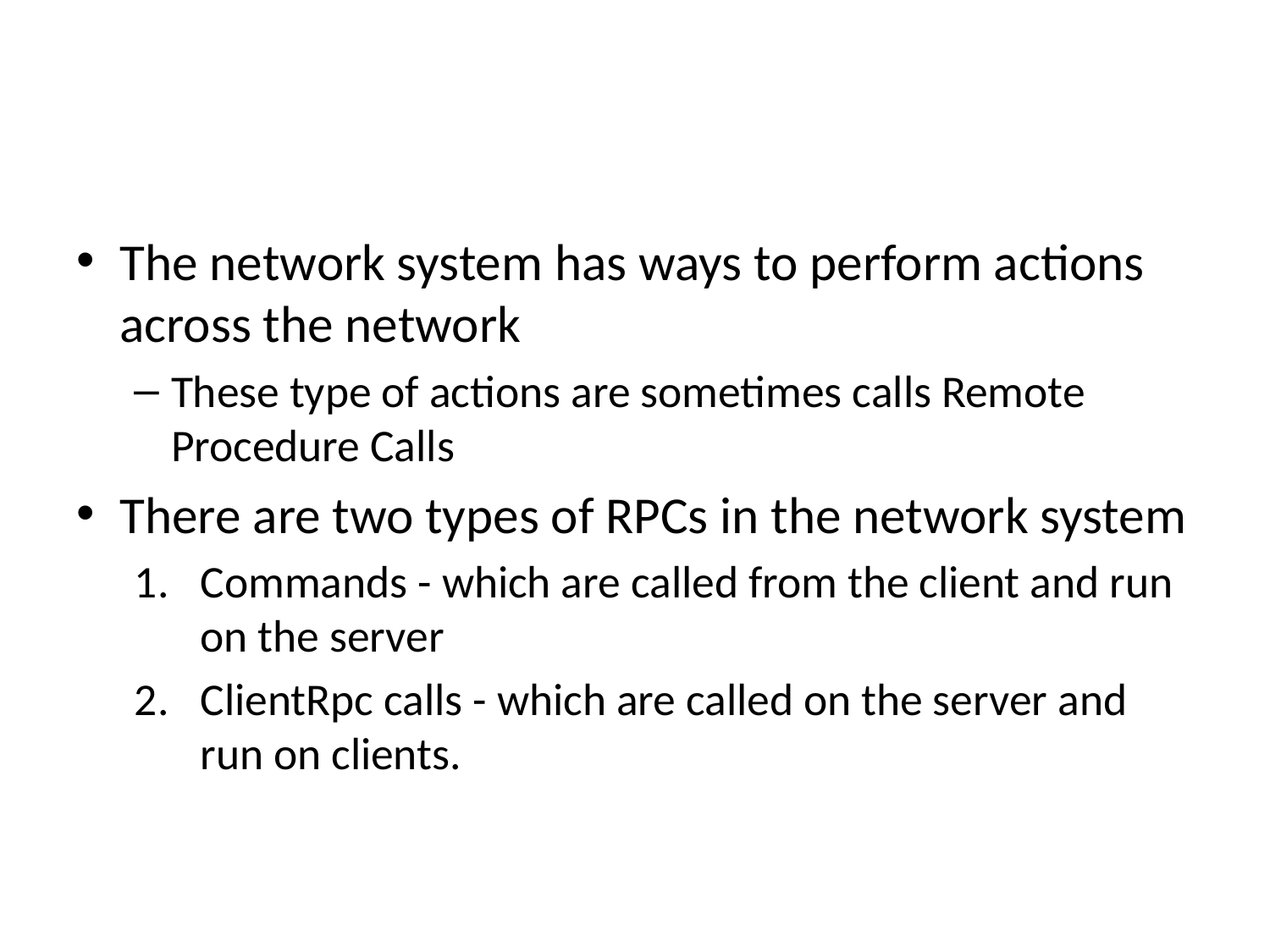

#
The network system has ways to perform actions across the network
These type of actions are sometimes calls Remote Procedure Calls
There are two types of RPCs in the network system
Commands - which are called from the client and run on the server
ClientRpc calls - which are called on the server and run on clients.